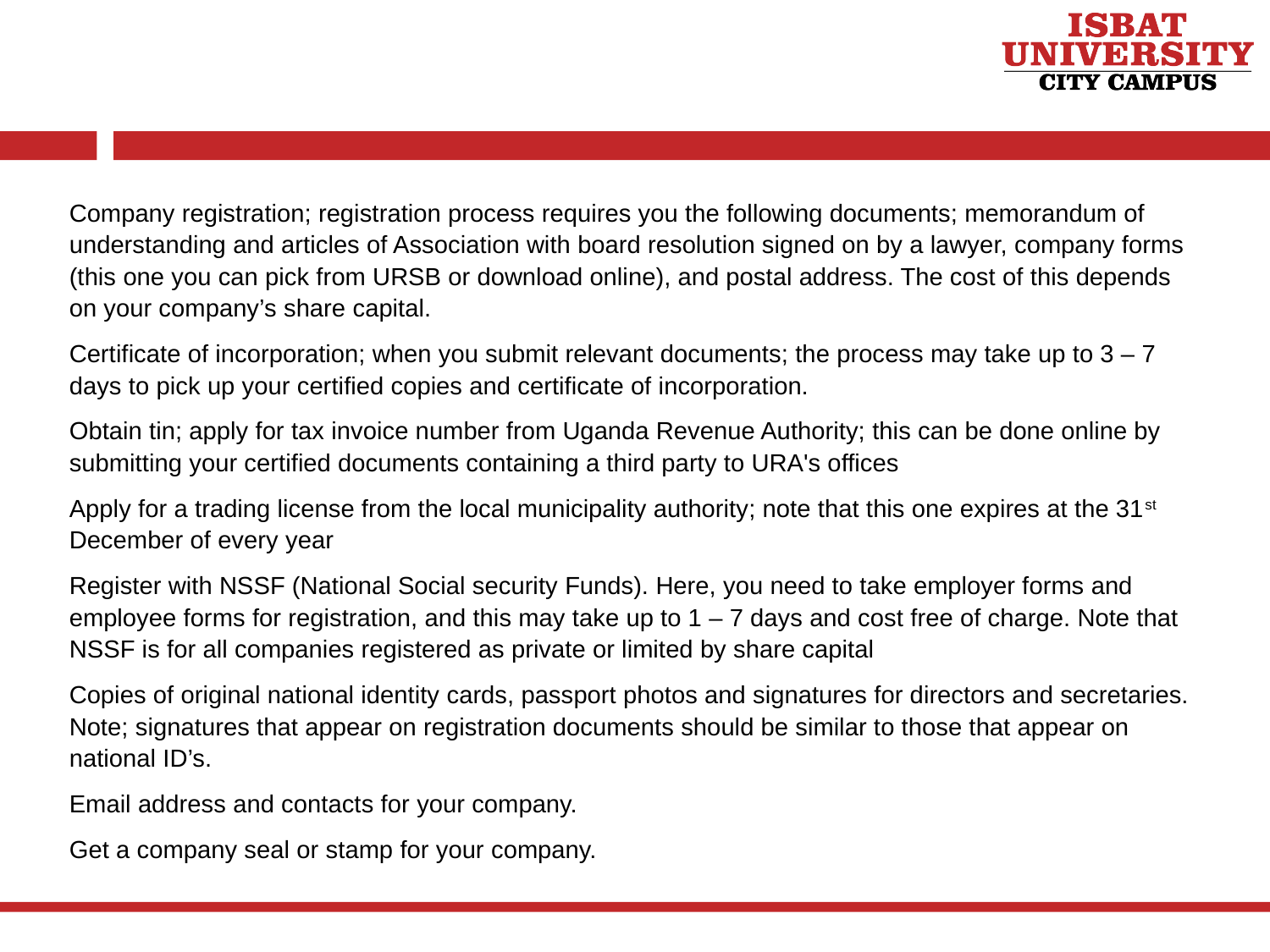

Company registration; registration process requires you the following documents; memorandum of understanding and articles of Association with board resolution signed on by a lawyer, company forms (this one you can pick from URSB or download online), and postal address. The cost of this depends on your company’s share capital.
Certificate of incorporation; when you submit relevant documents; the process may take up to 3 – 7 days to pick up your certified copies and certificate of incorporation.
Obtain tin; apply for tax invoice number from Uganda Revenue Authority; this can be done online by submitting your certified documents containing a third party to URA's offices
Apply for a trading license from the local municipality authority; note that this one expires at the 31st December of every year
Register with NSSF (National Social security Funds). Here, you need to take employer forms and employee forms for registration, and this may take up to 1 – 7 days and cost free of charge. Note that NSSF is for all companies registered as private or limited by share capital
Copies of original national identity cards, passport photos and signatures for directors and secretaries. Note; signatures that appear on registration documents should be similar to those that appear on national ID’s.
Email address and contacts for your company.
Get a company seal or stamp for your company.